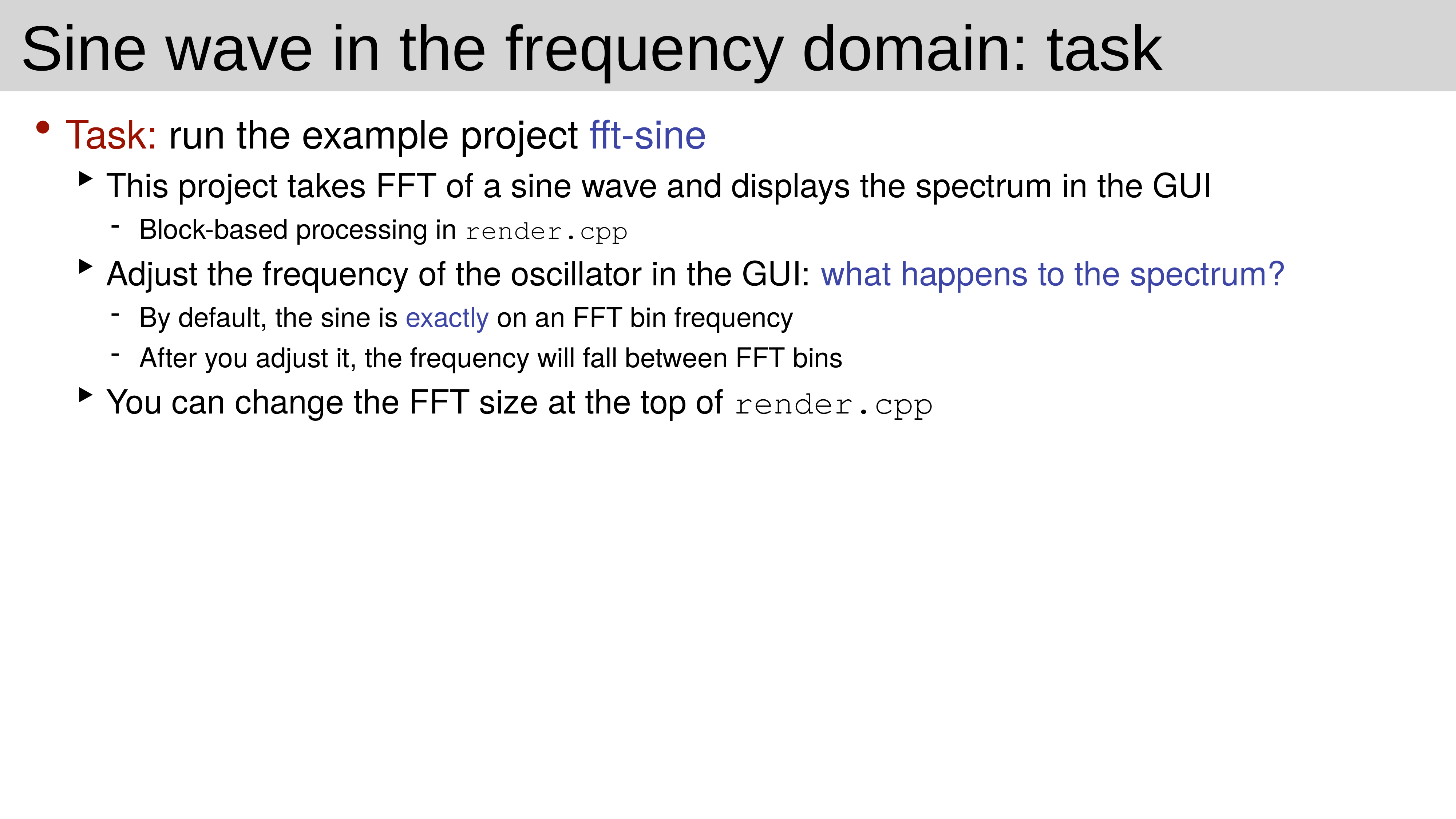

# Sine wave in the frequency domain: task
Task: run the example project fft-sine
This project takes FFT of a sine wave and displays the spectrum in the GUI
Block-based processing in render.cpp
Adjust the frequency of the oscillator in the GUI: what happens to the spectrum?
By default, the sine is exactly on an FFT bin frequency
After you adjust it, the frequency will fall between FFT bins
You can change the FFT size at the top of render.cpp